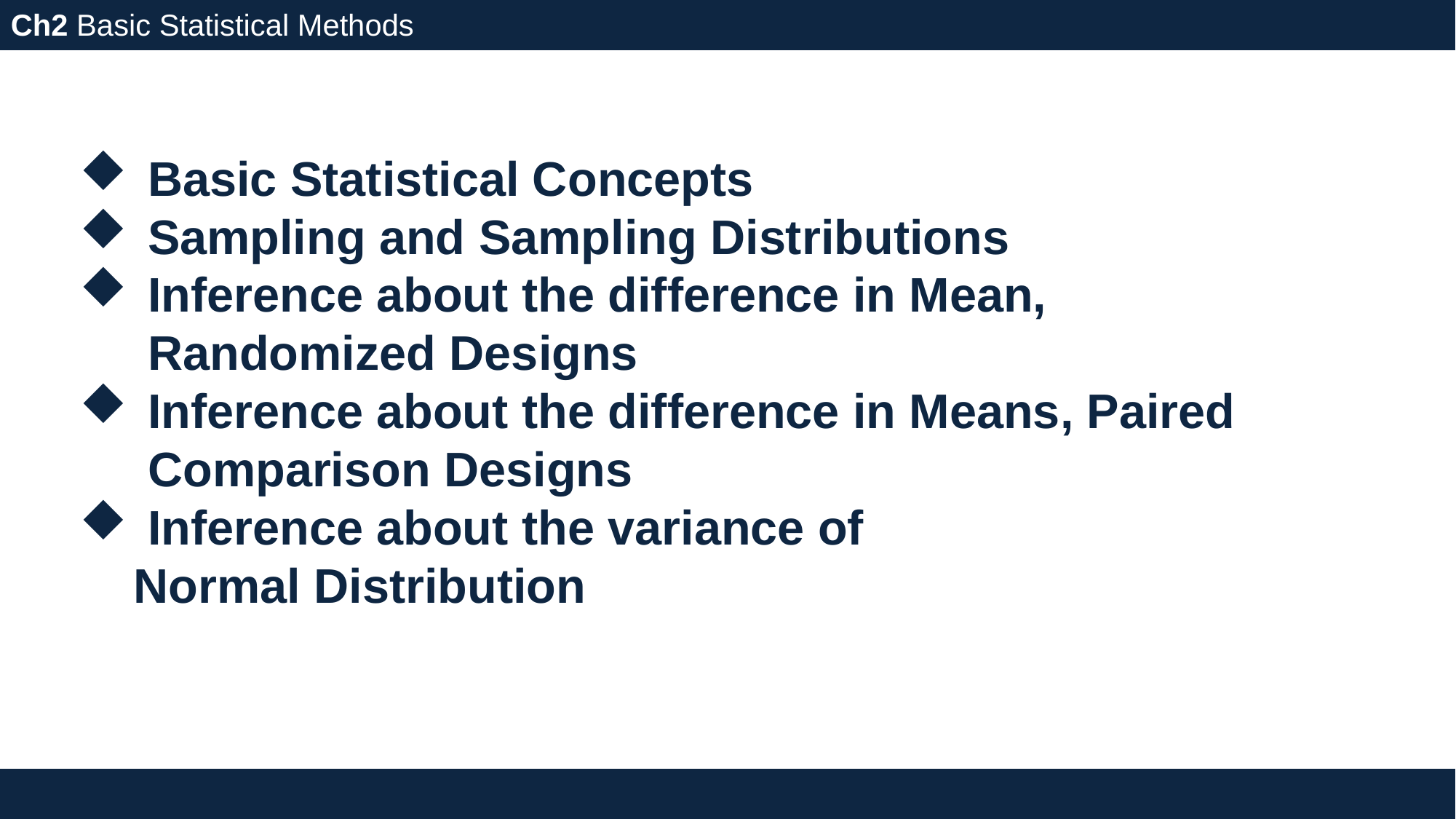

Ch2 Basic Statistical Methods
Basic Statistical Concepts
Sampling and Sampling Distributions
Inference about the difference in Mean, Randomized Designs
Inference about the difference in Means, Paired Comparison Designs
Inference about the variance of
    Normal Distribution